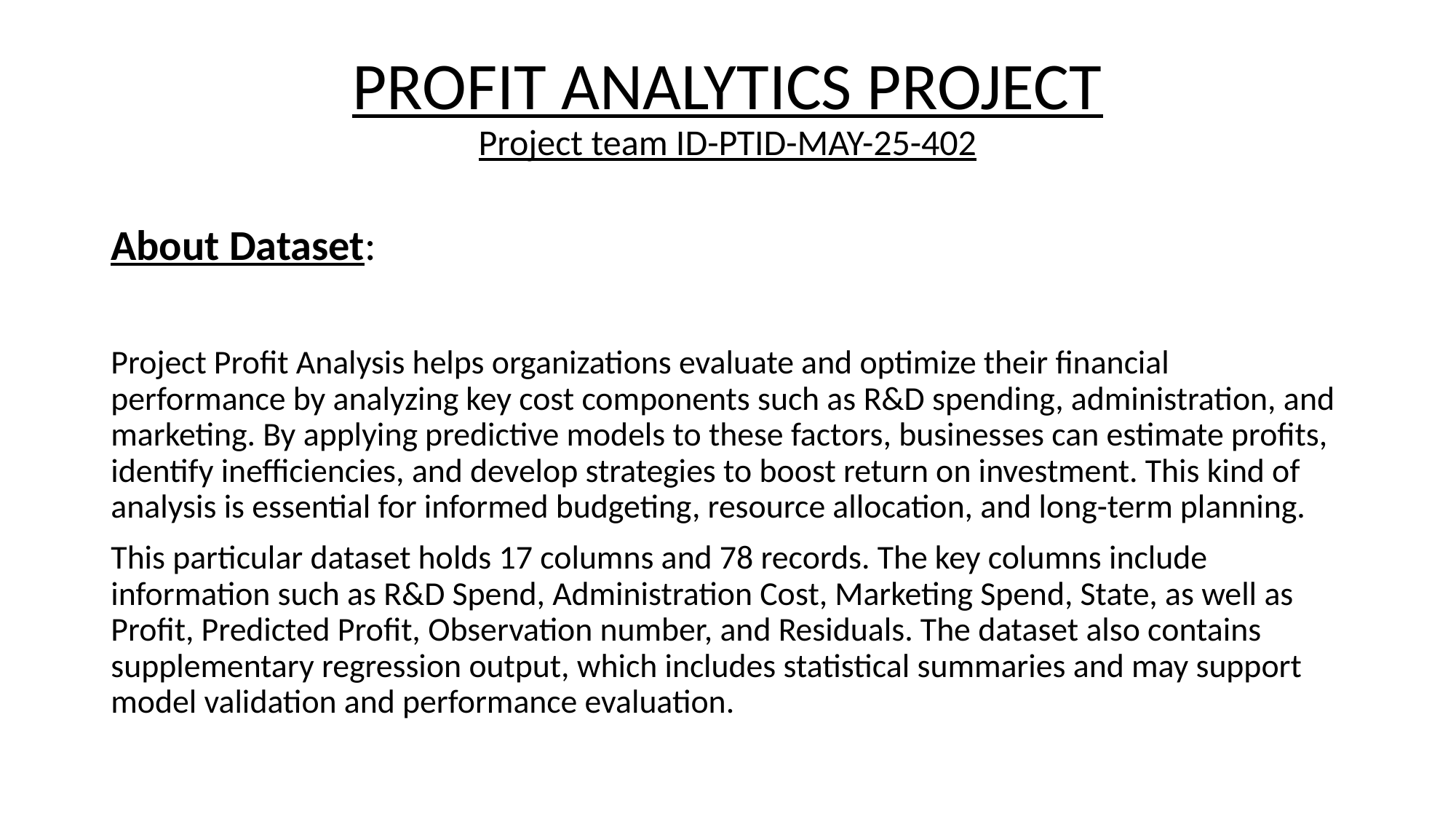

# PROFIT ANALYTICS PROJECT Project team ID-PTID-MAY-25-402
About Dataset:

Project Profit Analysis helps organizations evaluate and optimize their financial performance by analyzing key cost components such as R&D spending, administration, and marketing. By applying predictive models to these factors, businesses can estimate profits, identify inefficiencies, and develop strategies to boost return on investment. This kind of analysis is essential for informed budgeting, resource allocation, and long-term planning.
This particular dataset holds 17 columns and 78 records. The key columns include information such as R&D Spend, Administration Cost, Marketing Spend, State, as well as Profit, Predicted Profit, Observation number, and Residuals. The dataset also contains supplementary regression output, which includes statistical summaries and may support model validation and performance evaluation.